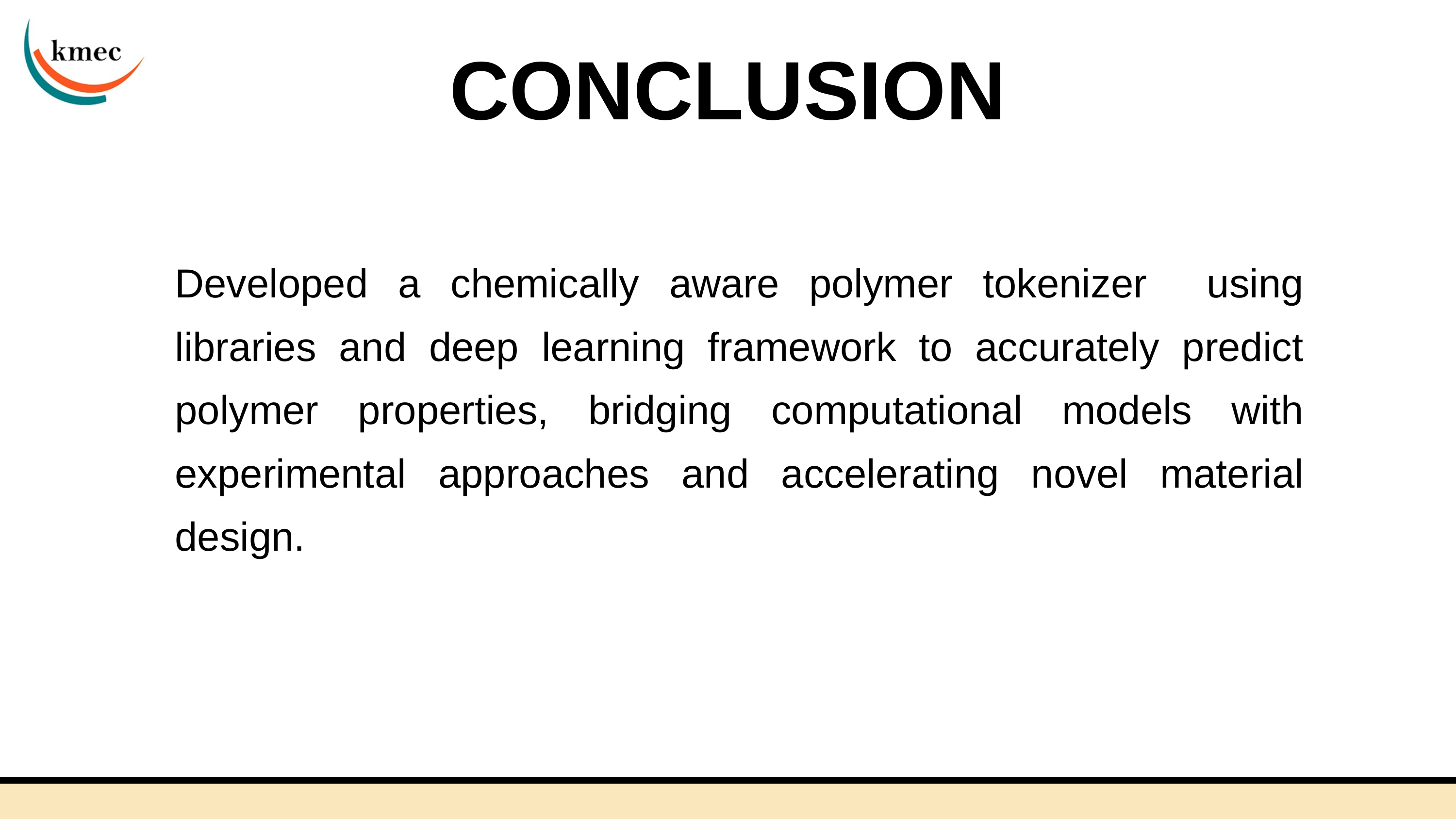

CONCLUSION
Developed a chemically aware polymer tokenizer  using libraries and deep learning framework to accurately predict polymer properties, bridging computational models with experimental approaches and accelerating novel material design.